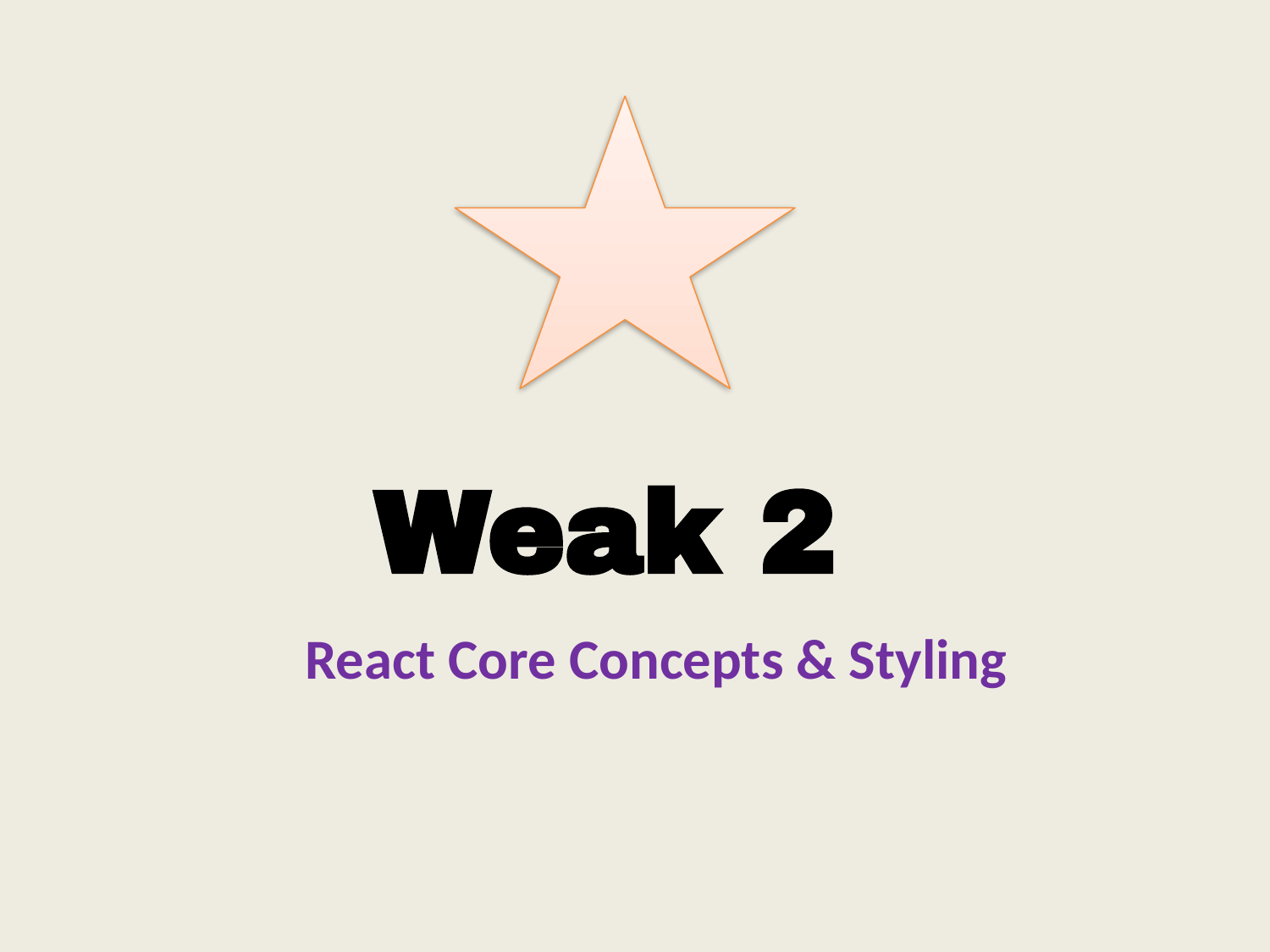

# Weak 2
React Core Concepts & Styling